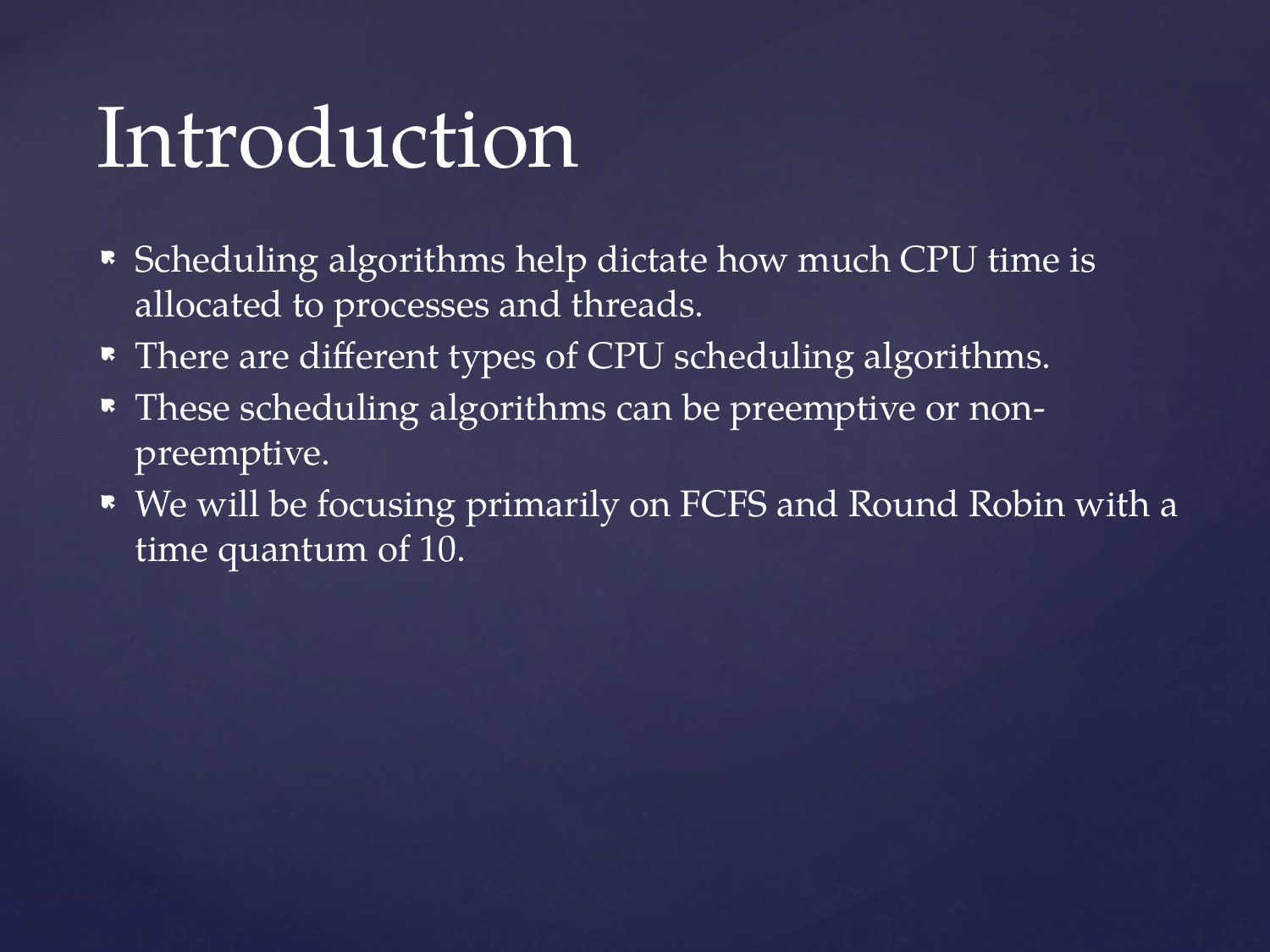

# Introduction
Scheduling algorithms help dictate how much CPU time is allocated to processes and threads.
There are different types of CPU scheduling algorithms.
These scheduling algorithms can be preemptive or non-preemptive.
We will be focusing primarily on FCFS and Round Robin with a time quantum of 10.